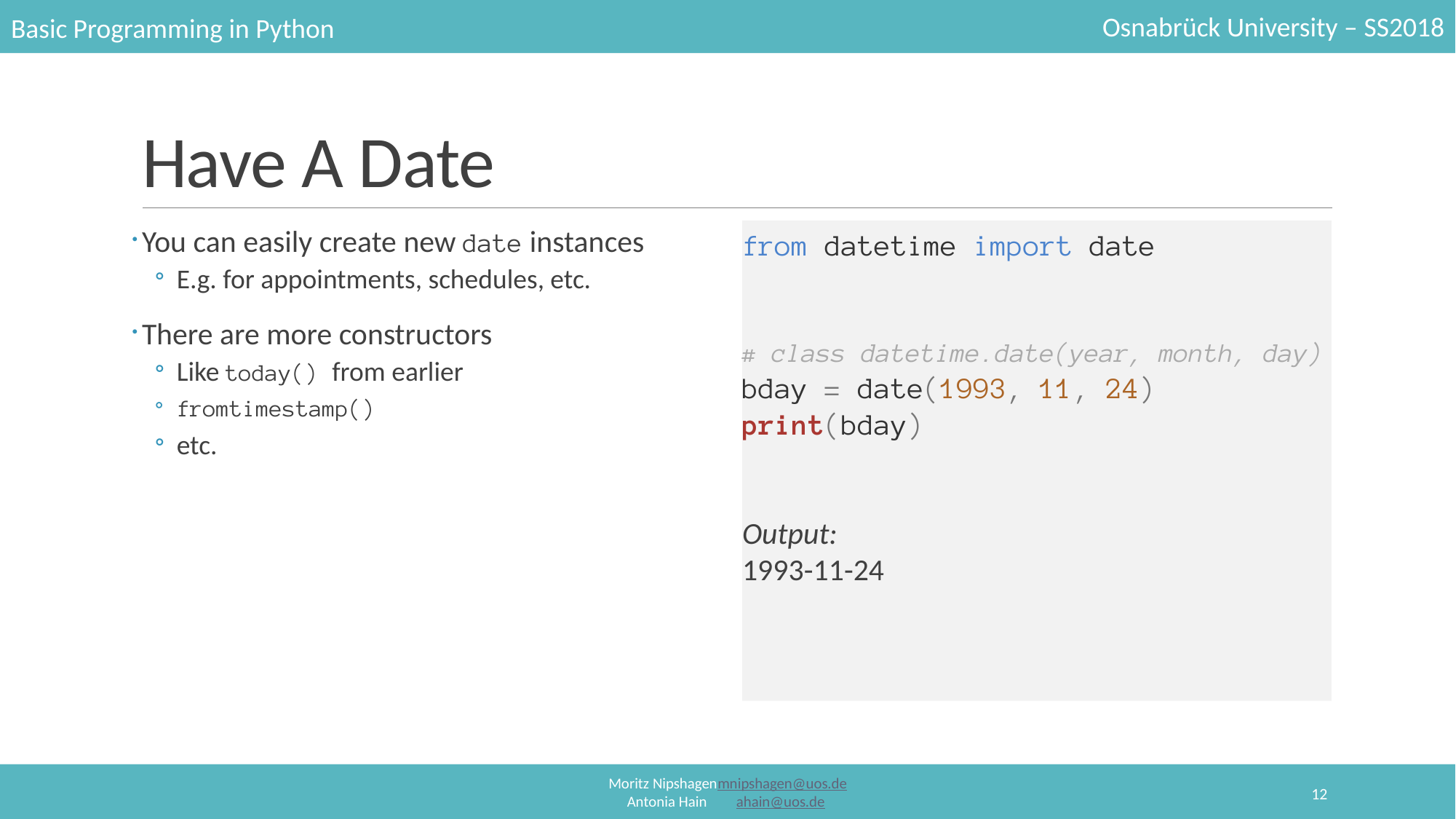

# Have A Date
You can easily create new date instances
E.g. for appointments, schedules, etc.
There are more constructors
Like today() from earlier
fromtimestamp()
etc.
from datetime import date

# class datetime.date(year, month, day) bday = date(1993, 11, 24)
print(bday)

Output:
1993-11-24
12